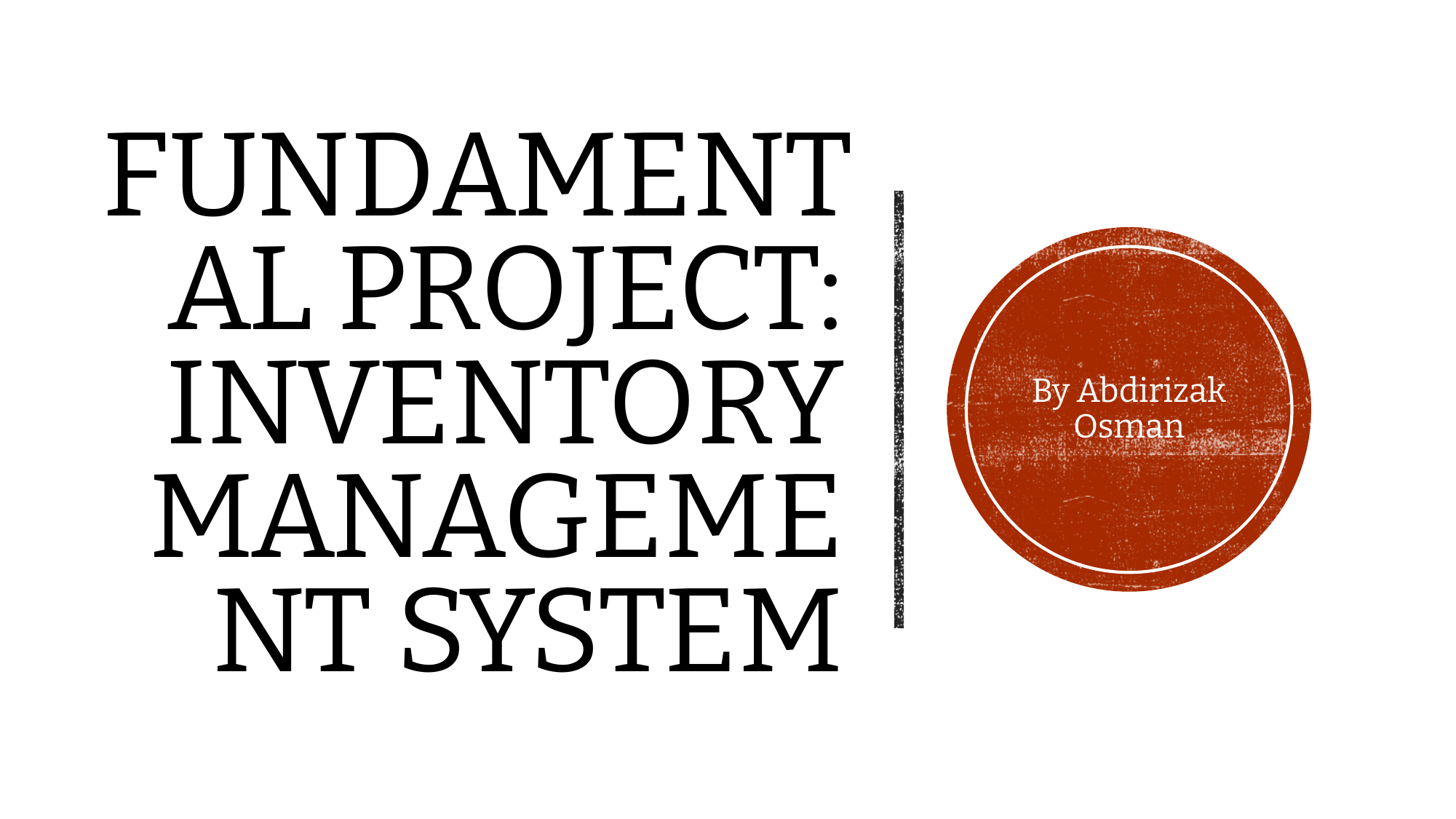

# Fundamental Project: Inventory Management System

By Abdirizak Osman